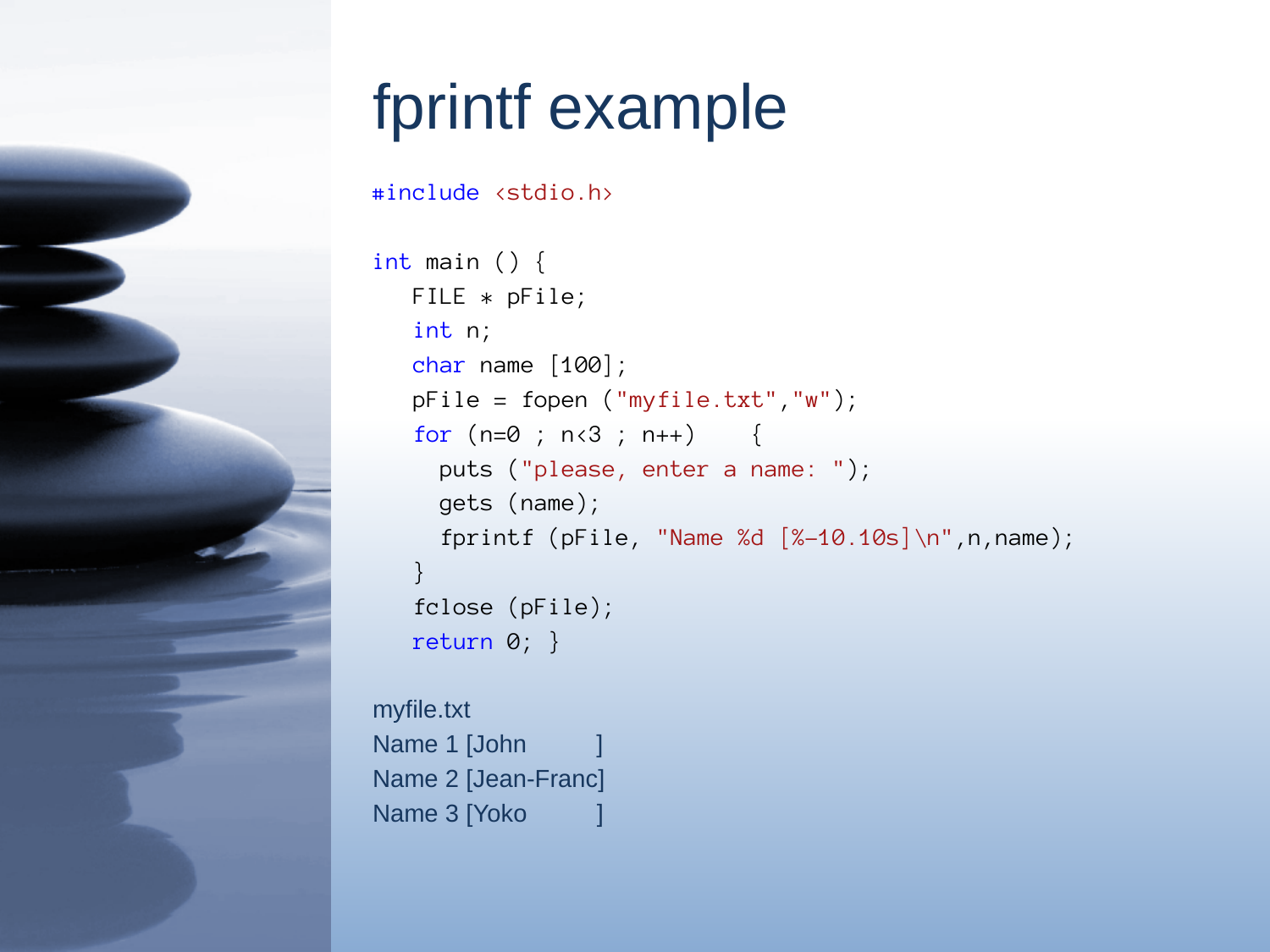

# fprintf example
#include <stdio.h>

int main () {
   FILE * pFile;
   int n;
   char name [100];
   pFile = fopen ("myfile.txt","w");
   for (n=0 ; n<3 ; n++)    {
     puts ("please, enter a name: ");
     gets (name);
     fprintf (pFile, "Name %d [%-10.10s]\n",n,name);
   }
   fclose (pFile);
   return 0; }

myfile.txt
Name 1 [John          ]
Name 2 [Jean-Franc]
Name 3 [Yoko          ]